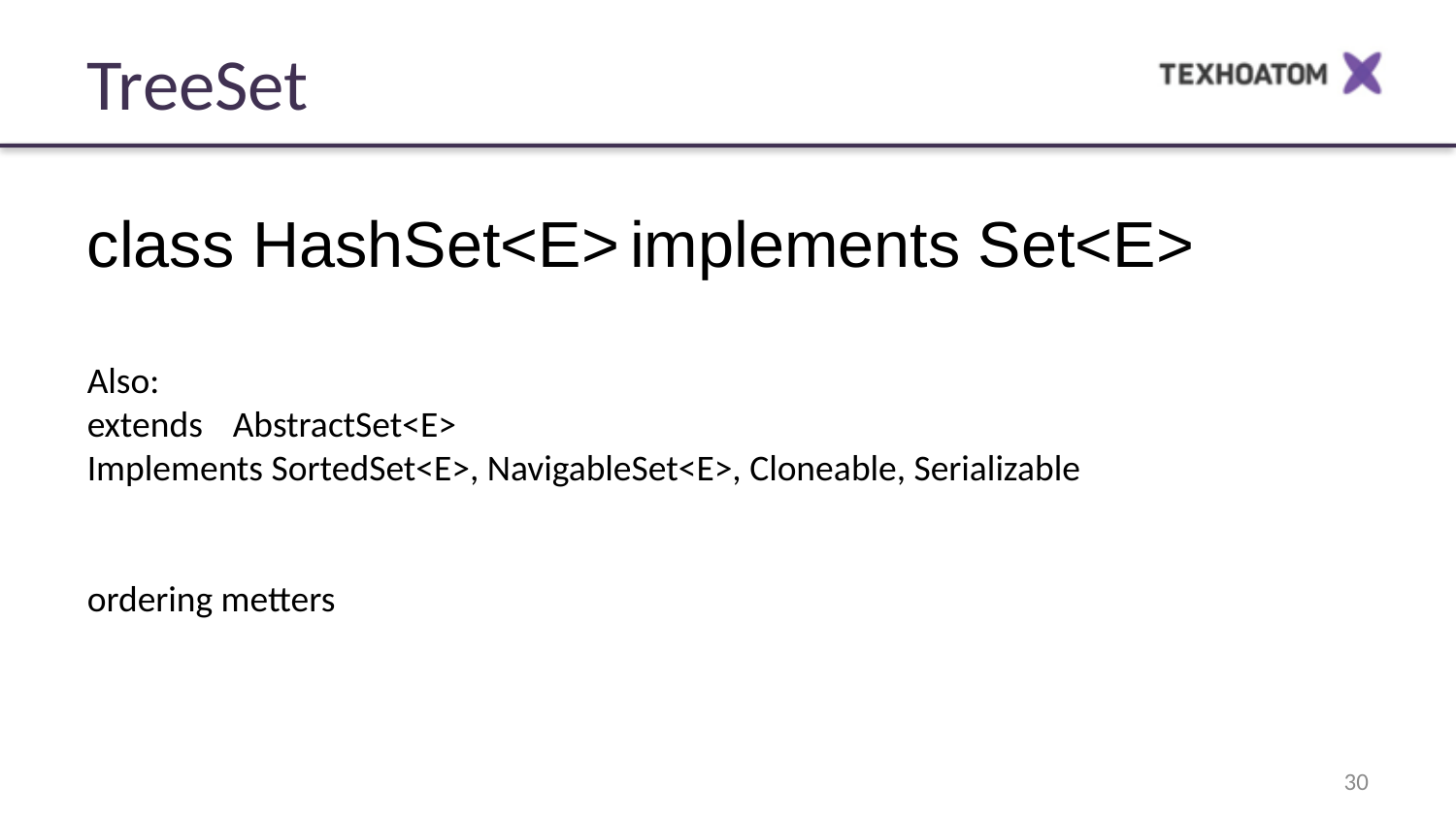

TreeSet
class HashSet<E> implements Set<E>

Also:
extends 	AbstractSet<E>
Implements SortedSet<E>, NavigableSet<E>, Cloneable, Serializable

ordering metters
30